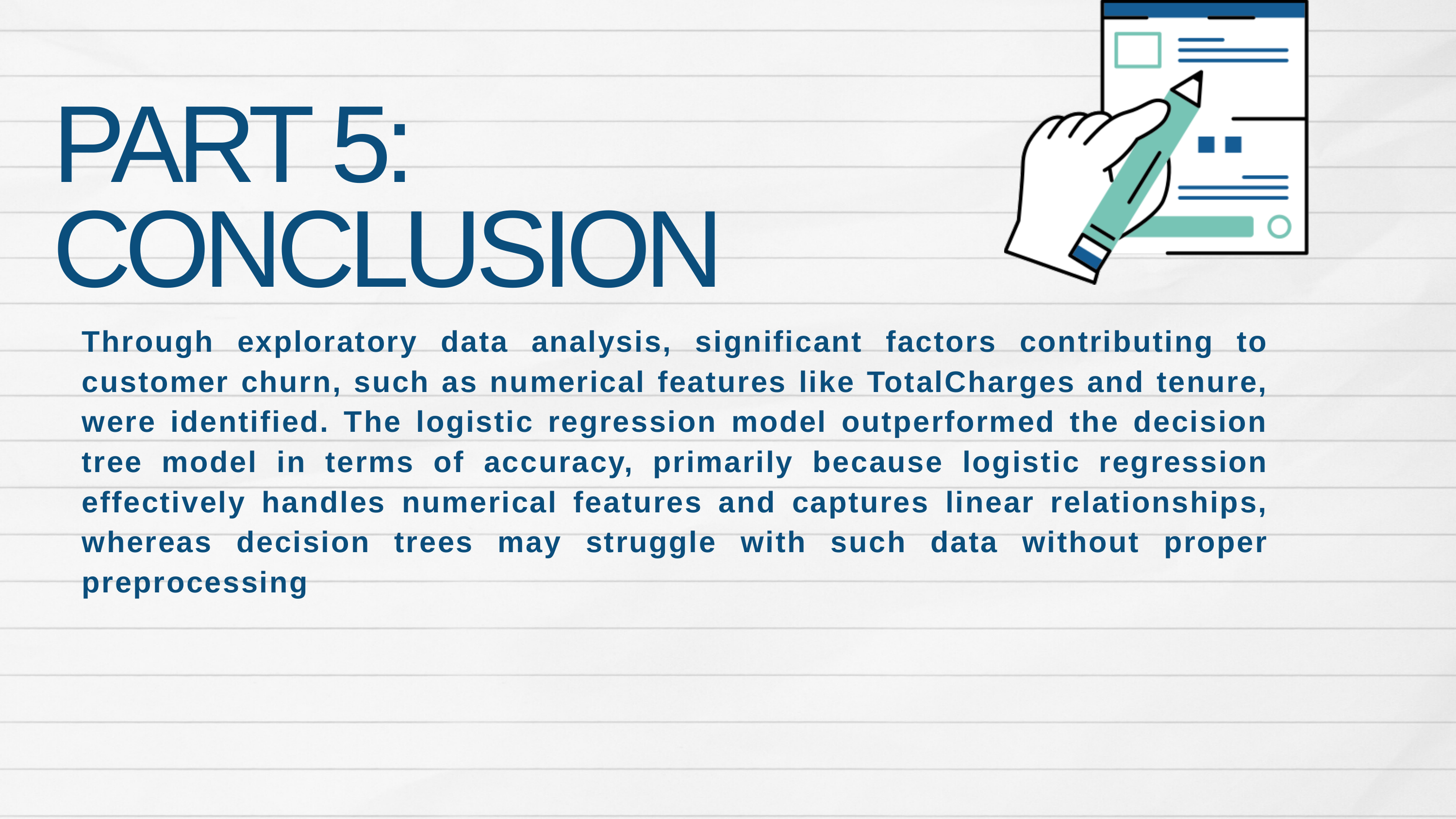

PART 5: CONCLUSION
Through exploratory data analysis, significant factors contributing to customer churn, such as numerical features like TotalCharges and tenure, were identified. The logistic regression model outperformed the decision tree model in terms of accuracy, primarily because logistic regression effectively handles numerical features and captures linear relationships, whereas decision trees may struggle with such data without proper preprocessing